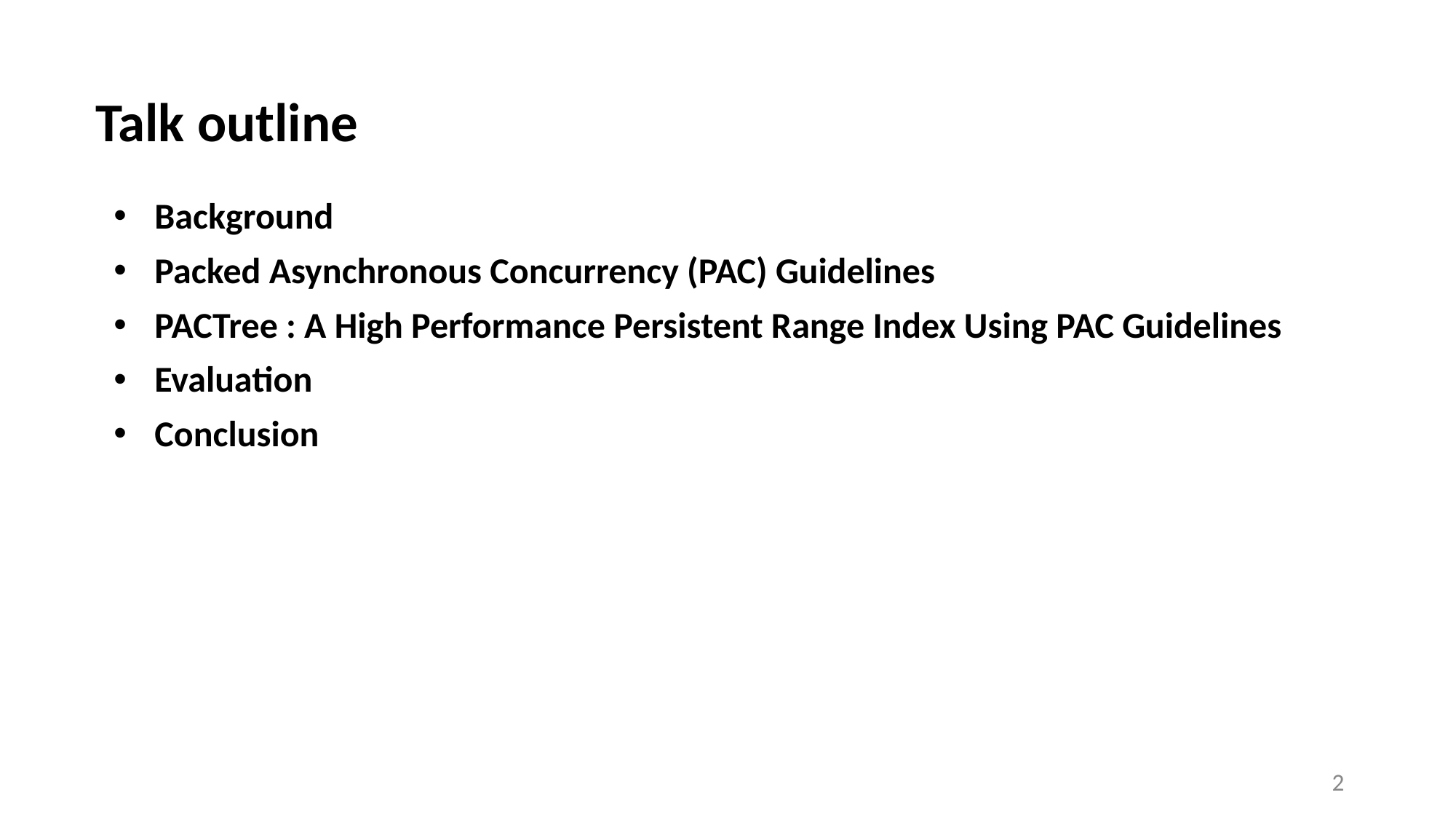

# Talk outline
Background
Packed Asynchronous Concurrency (PAC) Guidelines
PACTree : A High Performance Persistent Range Index Using PAC Guidelines
Evaluation
Conclusion
2